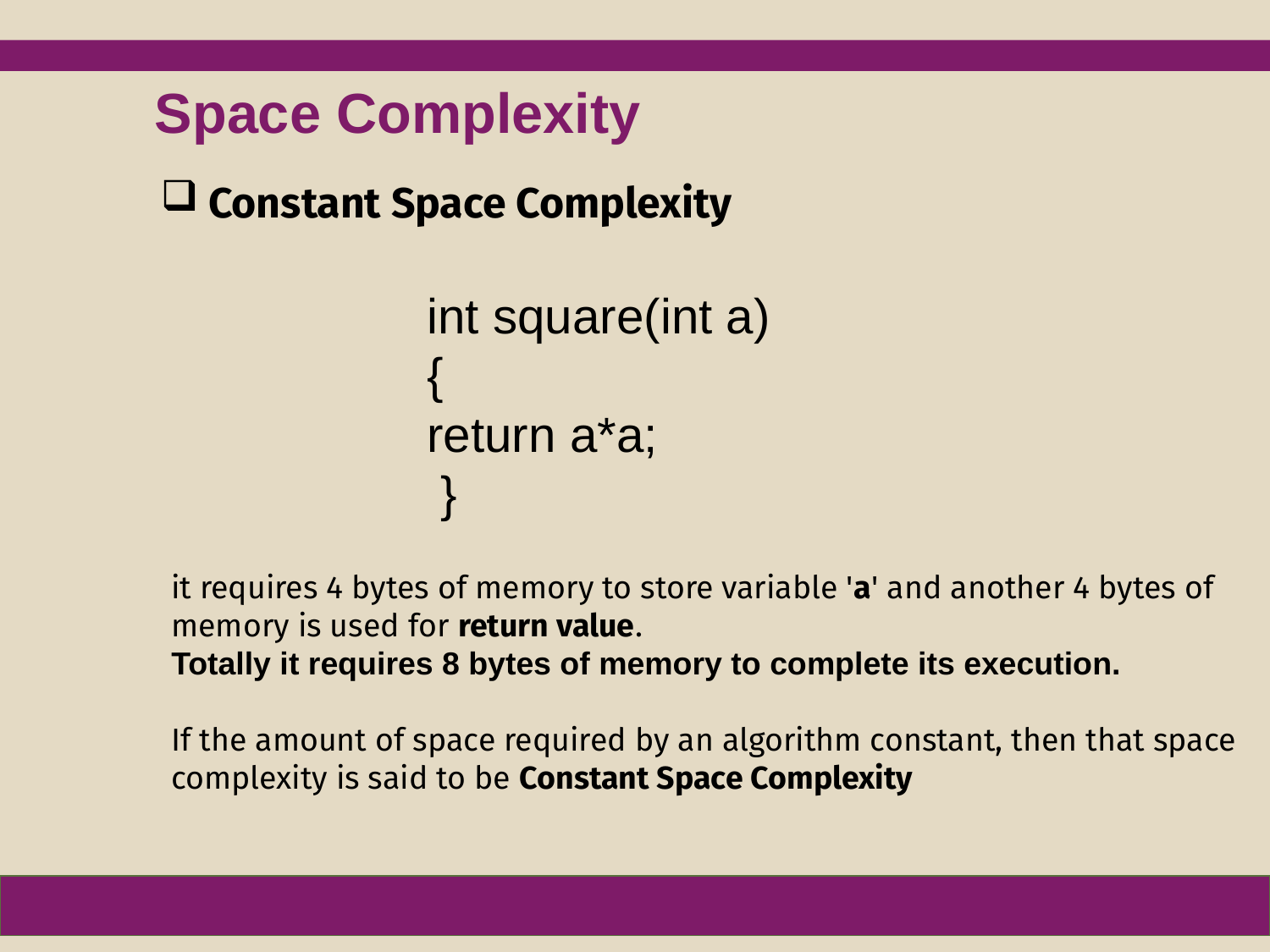

Space Complexity
Constant Space Complexity

int square(int a)
{
return a*a;
 }
it requires 4 bytes of memory to store variable 'a' and another 4 bytes of memory is used for return value.
Totally it requires 8 bytes of memory to complete its execution.

If the amount of space required by an algorithm constant, then that space complexity is said to be Constant Space Complexity